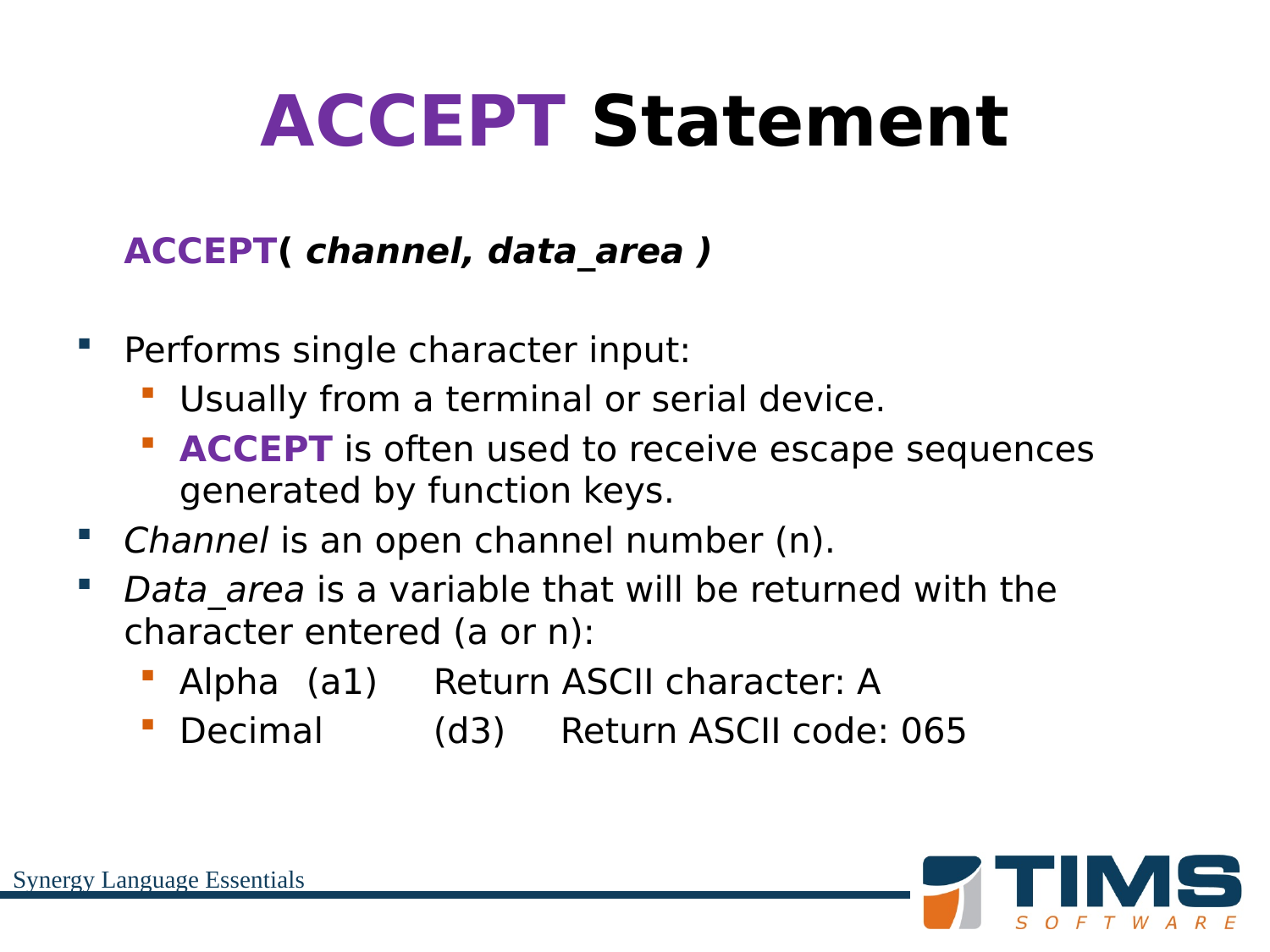

# ACCEPT Statement
	ACCEPT( channel, data_area )

Performs single character input:
Usually from a terminal or serial device.
ACCEPT is often used to receive escape sequences generated by function keys.
Channel is an open channel number (n).
Data_area is a variable that will be returned with the character entered (a or n):
Alpha	(a1)	Return ASCII character: A
Decimal	(d3)	Return ASCII code: 065

Synergy Language Essentials